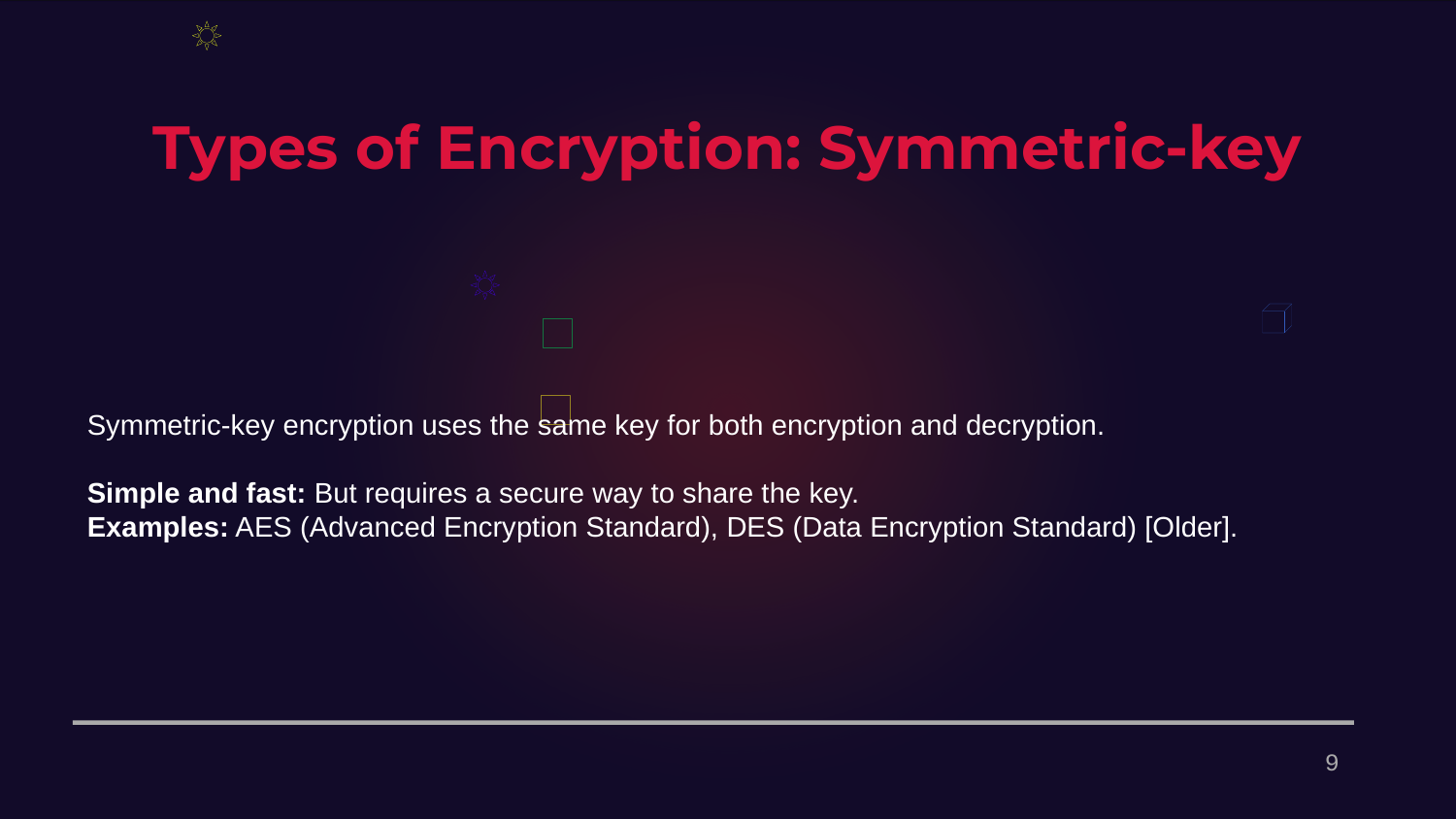

Types of Encryption: Symmetric-key
Symmetric-key encryption uses the same key for both encryption and decryption.

Simple and fast: But requires a secure way to share the key.
Examples: AES (Advanced Encryption Standard), DES (Data Encryption Standard) [Older].

9